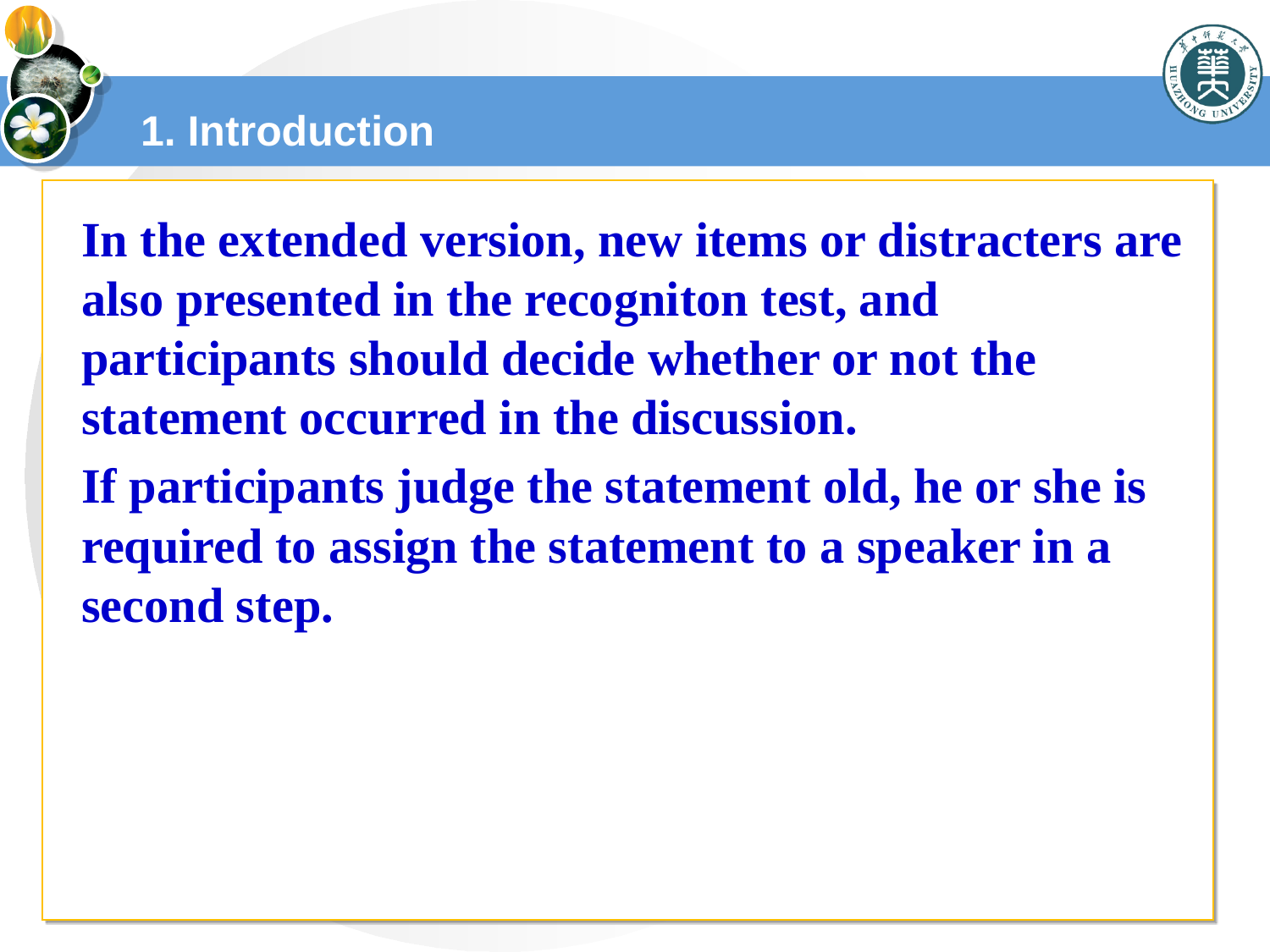

# 1. Introduction

In the extended version, new items or distracters are also presented in the recogniton test, and participants should decide whether or not the statement occurred in the discussion.
If participants judge the statement old, he or she is required to assign the statement to a speaker in a second step.